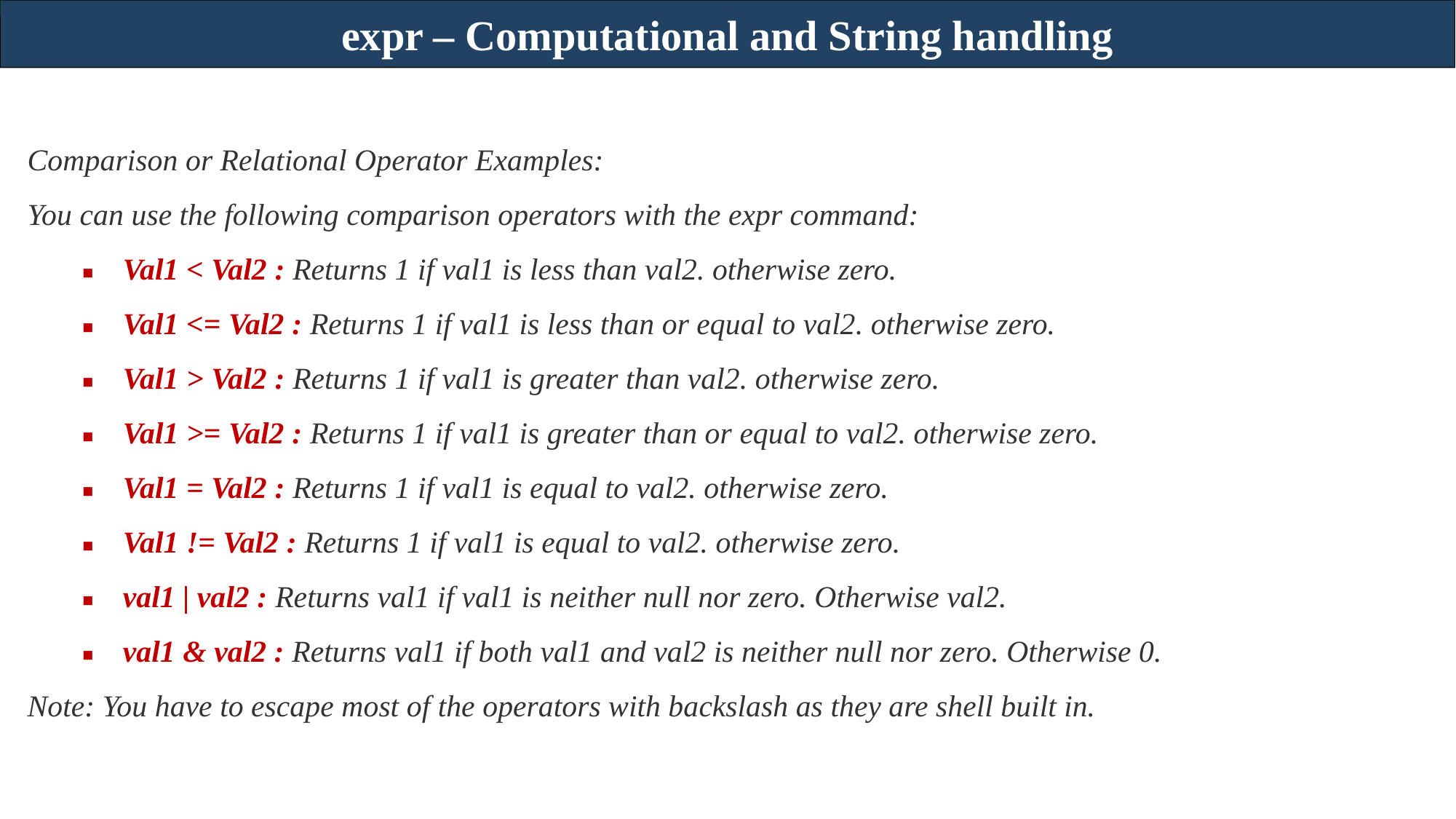

expr – Computational and String handling

Comparison or Relational Operator Examples:
You can use the following comparison operators with the expr command:
Val1 < Val2 : Returns 1 if val1 is less than val2. otherwise zero.
Val1 <= Val2 : Returns 1 if val1 is less than or equal to val2. otherwise zero.
Val1 > Val2 : Returns 1 if val1 is greater than val2. otherwise zero.
Val1 >= Val2 : Returns 1 if val1 is greater than or equal to val2. otherwise zero.
Val1 = Val2 : Returns 1 if val1 is equal to val2. otherwise zero.
Val1 != Val2 : Returns 1 if val1 is equal to val2. otherwise zero.
val1 | val2 : Returns val1 if val1 is neither null nor zero. Otherwise val2.
val1 & val2 : Returns val1 if both val1 and val2 is neither null nor zero. Otherwise 0.
Note: You have to escape most of the operators with backslash as they are shell built in.